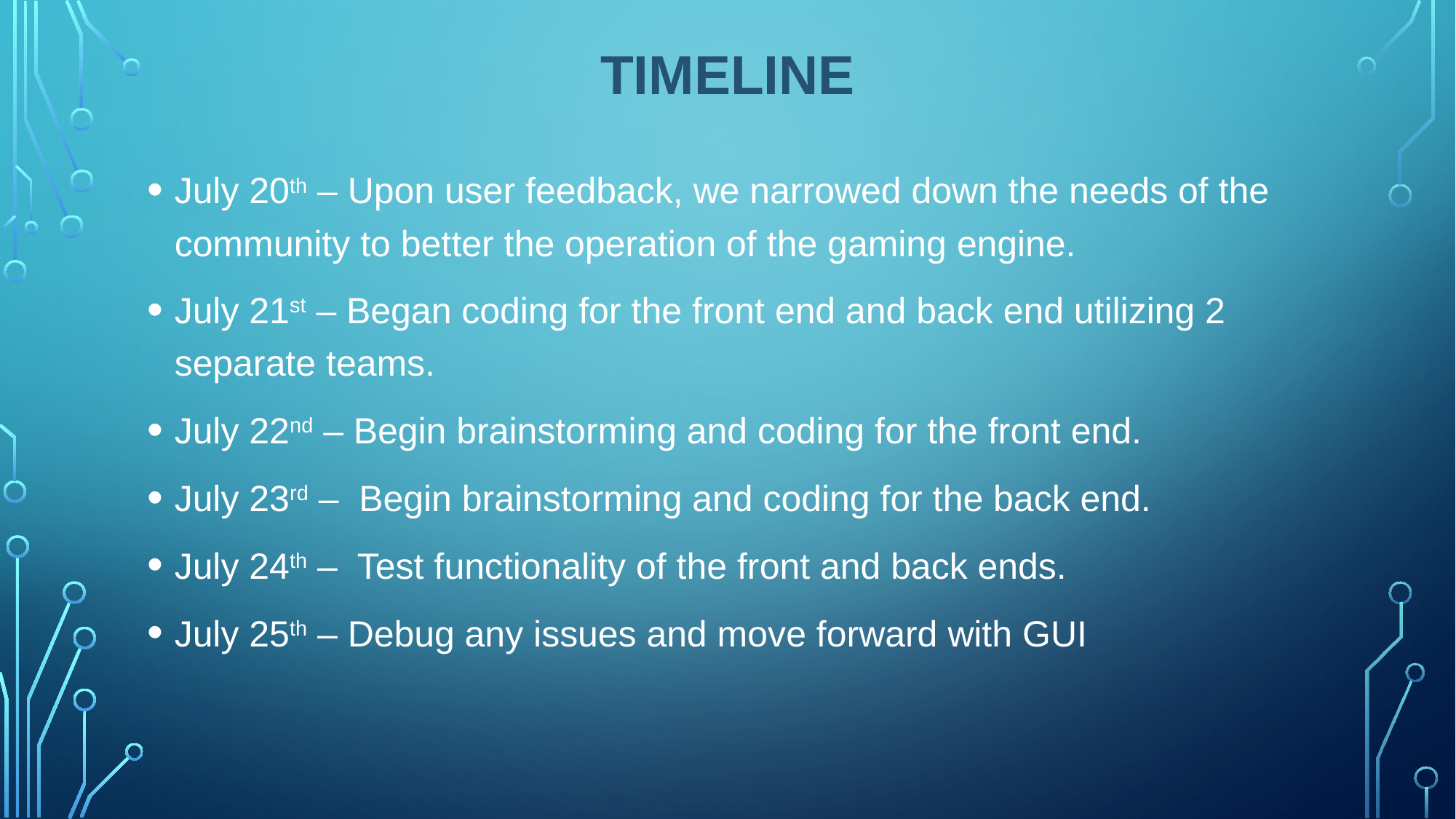

Timeline
July 20th – Upon user feedback, we narrowed down the needs of the community to better the operation of the gaming engine.
July 21st – Began coding for the front end and back end utilizing 2 separate teams.
July 22nd – Begin brainstorming and coding for the front end.
July 23rd –  Begin brainstorming and coding for the back end.
July 24th –  Test functionality of the front and back ends.
July 25th – Debug any issues and move forward with GUI